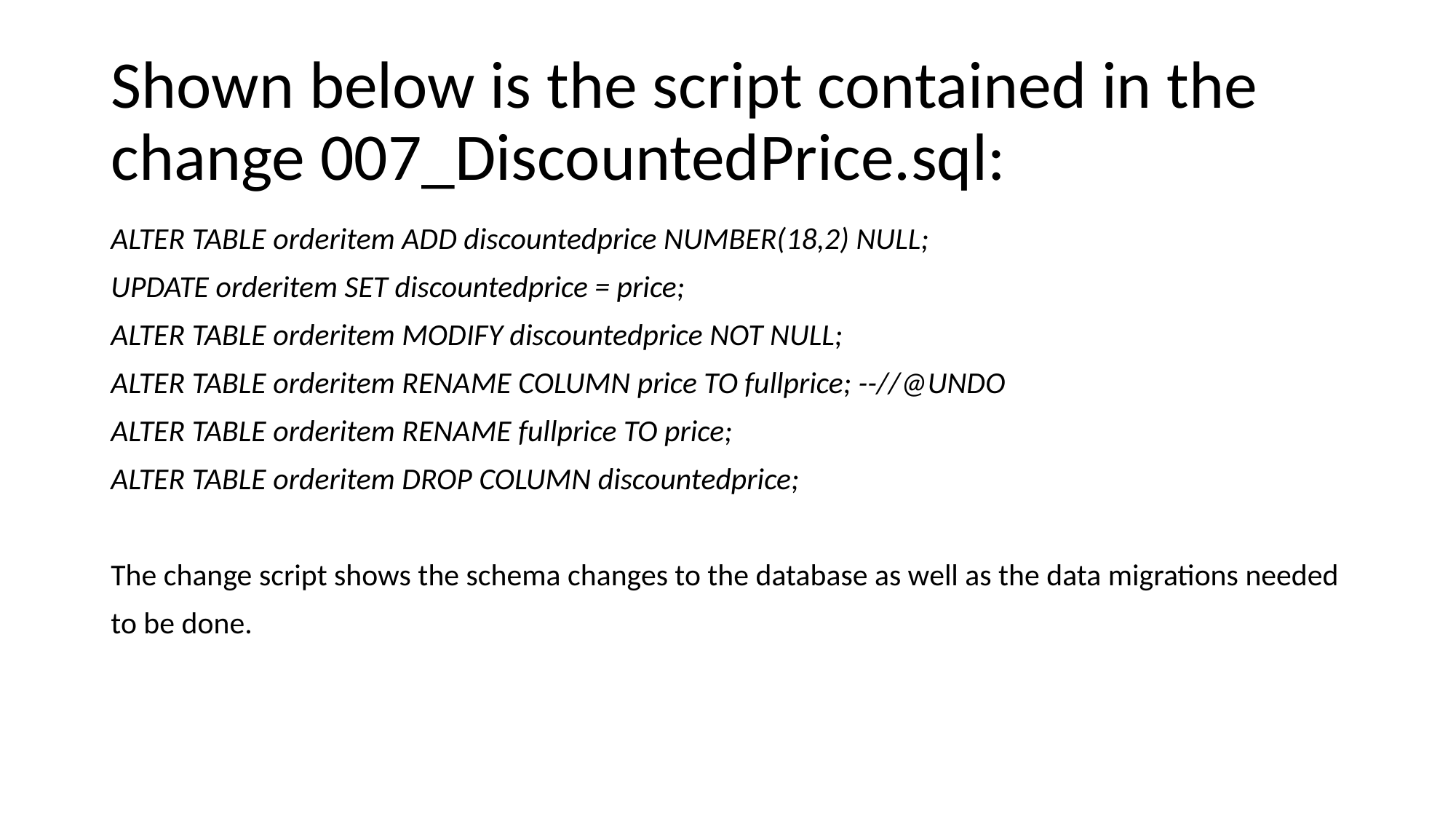

# Shown below is the script contained in the change 007_DiscountedPrice.sql:
ALTER TABLE orderitem ADD discountedprice NUMBER(18,2) NULL;
UPDATE orderitem SET discountedprice = price;
ALTER TABLE orderitem MODIFY discountedprice NOT NULL;
ALTER TABLE orderitem RENAME COLUMN price TO fullprice; --//@UNDO
ALTER TABLE orderitem RENAME fullprice TO price;
ALTER TABLE orderitem DROP COLUMN discountedprice;

The change script shows the schema changes to the database as well as the data migrations needed
to be done.